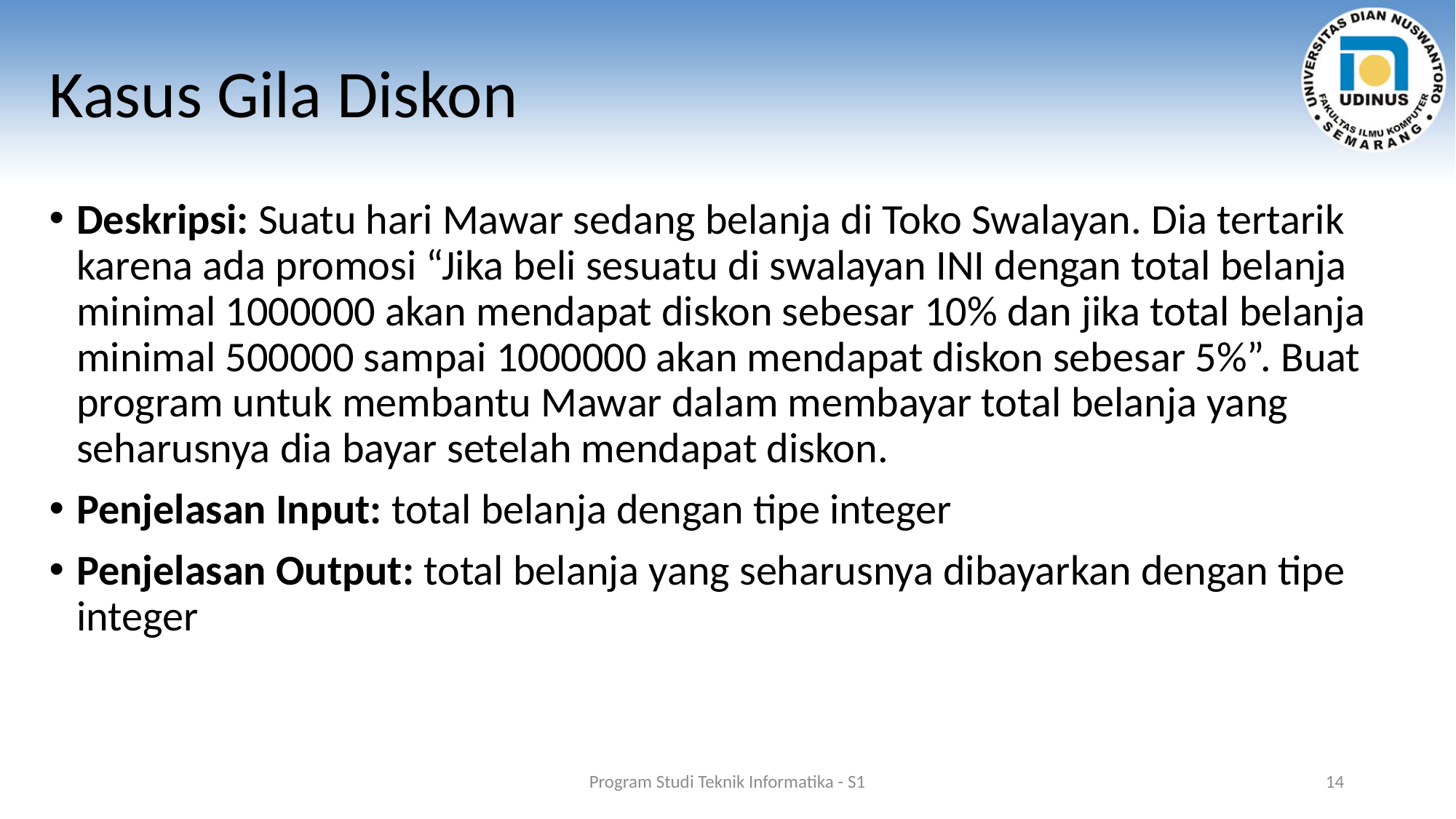

# Kasus Gila Diskon
Deskripsi: Suatu hari Mawar sedang belanja di Toko Swalayan. Dia tertarik karena ada promosi “Jika beli sesuatu di swalayan INI dengan total belanja minimal 1000000 akan mendapat diskon sebesar 10% dan jika total belanja minimal 500000 sampai 1000000 akan mendapat diskon sebesar 5%”. Buat program untuk membantu Mawar dalam membayar total belanja yang seharusnya dia bayar setelah mendapat diskon.
Penjelasan Input: total belanja dengan tipe integer
Penjelasan Output: total belanja yang seharusnya dibayarkan dengan tipe integer
Program Studi Teknik Informatika - S1
14